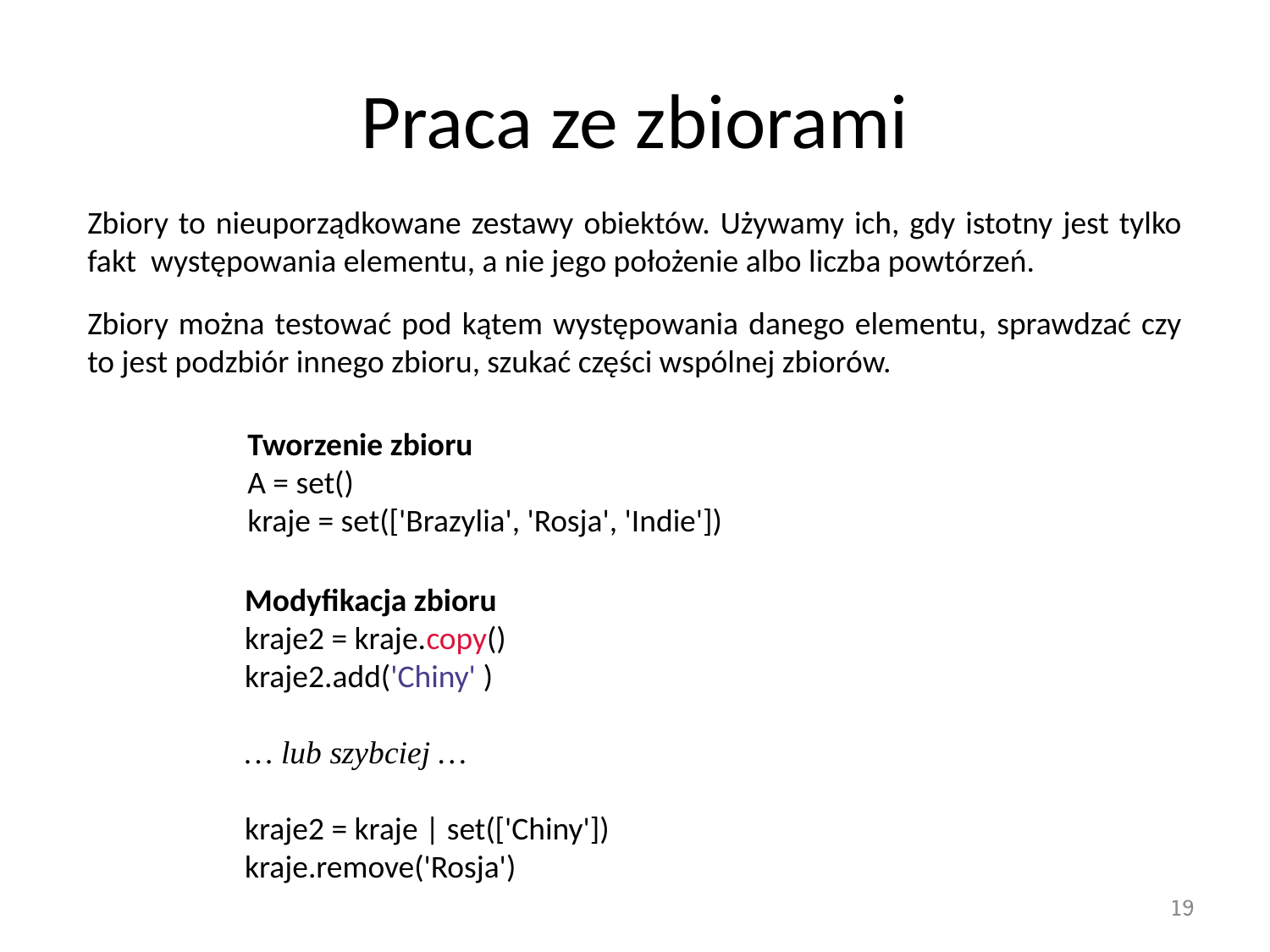

# Praca ze zbiorami
Zbiory to nieuporządkowane zestawy obiektów. Używamy ich, gdy istotny jest tylko fakt  występowania elementu, a nie jego położenie albo liczba powtórzeń.
Zbiory można testować pod kątem występowania danego elementu, sprawdzać czy to jest podzbiór innego zbioru, szukać części wspólnej zbiorów.
Tworzenie zbioru
A = set()
kraje = set(['Brazylia', 'Rosja', 'Indie'])
Modyfikacja zbioru
kraje2 = kraje.copy()
kraje2.add('Chiny' )

… lub szybciej …

kraje2 = kraje | set(['Chiny'])
kraje.remove('Rosja')
19